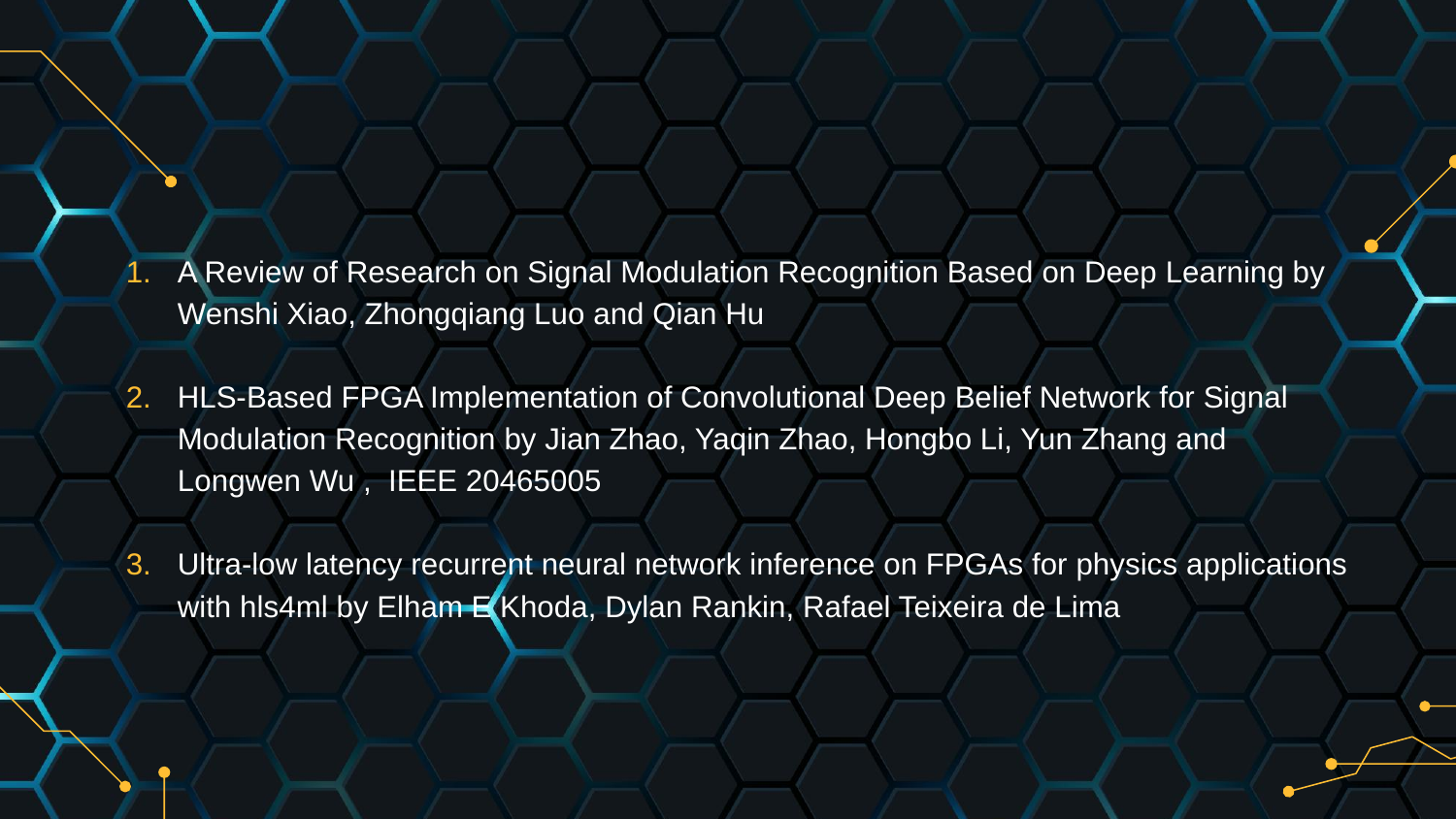

A Review of Research on Signal Modulation Recognition Based on Deep Learning by Wenshi Xiao, Zhongqiang Luo and Qian Hu

HLS-Based FPGA Implementation of Convolutional Deep Belief Network for Signal Modulation Recognition by Jian Zhao, Yaqin Zhao, Hongbo Li, Yun Zhang and Longwen Wu ,  IEEE 20465005

Ultra-low latency recurrent neural network inference on FPGAs for physics applications with hls4ml by Elham E Khoda, Dylan Rankin, Rafael Teixeira de Lima